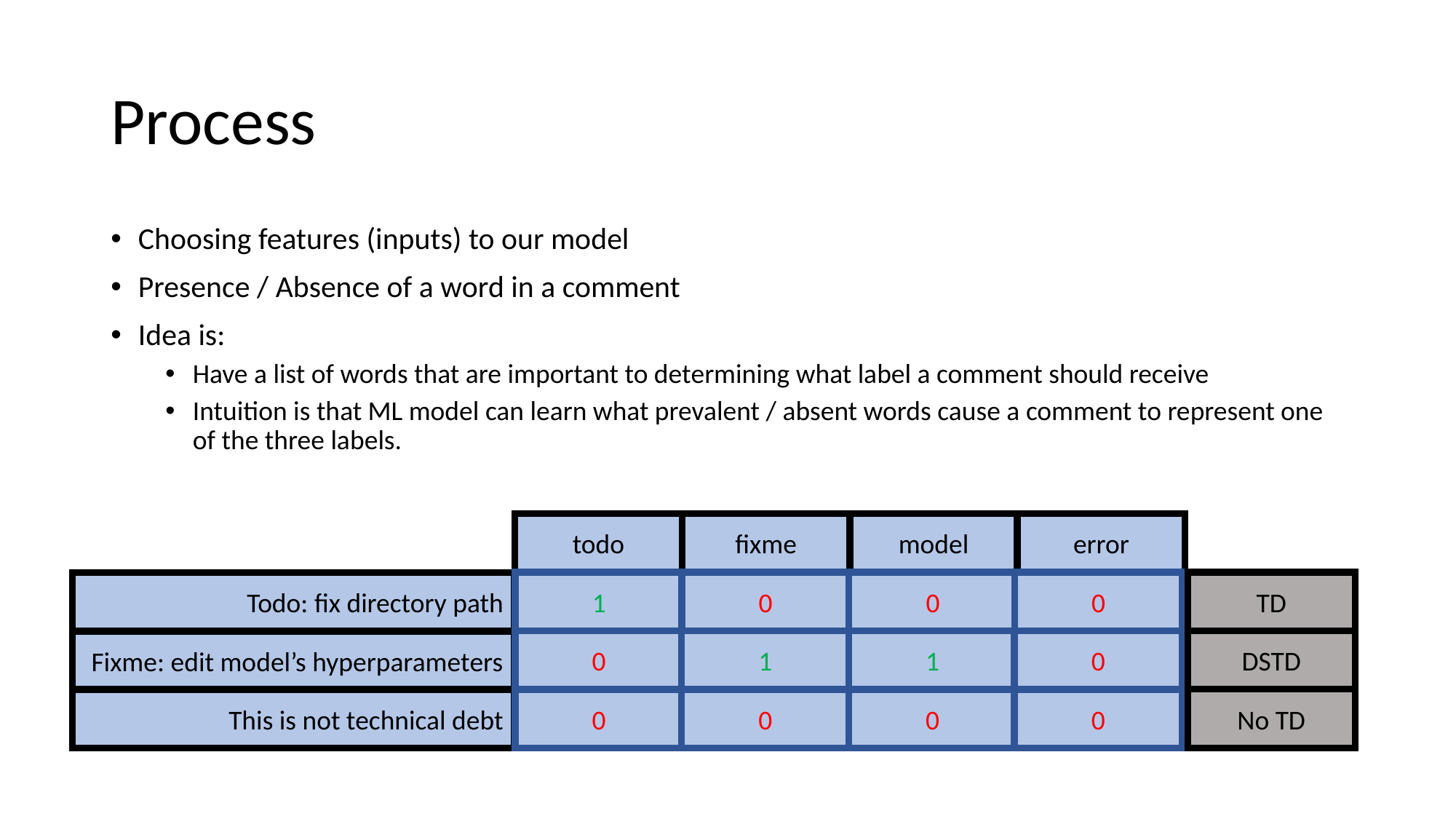

# Process
Choosing features (inputs) to our model
Presence / Absence of a word in a comment
Idea is:
Have a list of words that are important to determining what label a comment should receive
Intuition is that ML model can learn what prevalent / absent words cause a comment to represent one of the three labels.
model
error
fixme
todo
1
0
0
0
TD
Todo: fix directory path

0
1
1
0
DSTD
Fixme: edit model’s hyperparameters
No TD
0
0
0
0
This is not technical debt